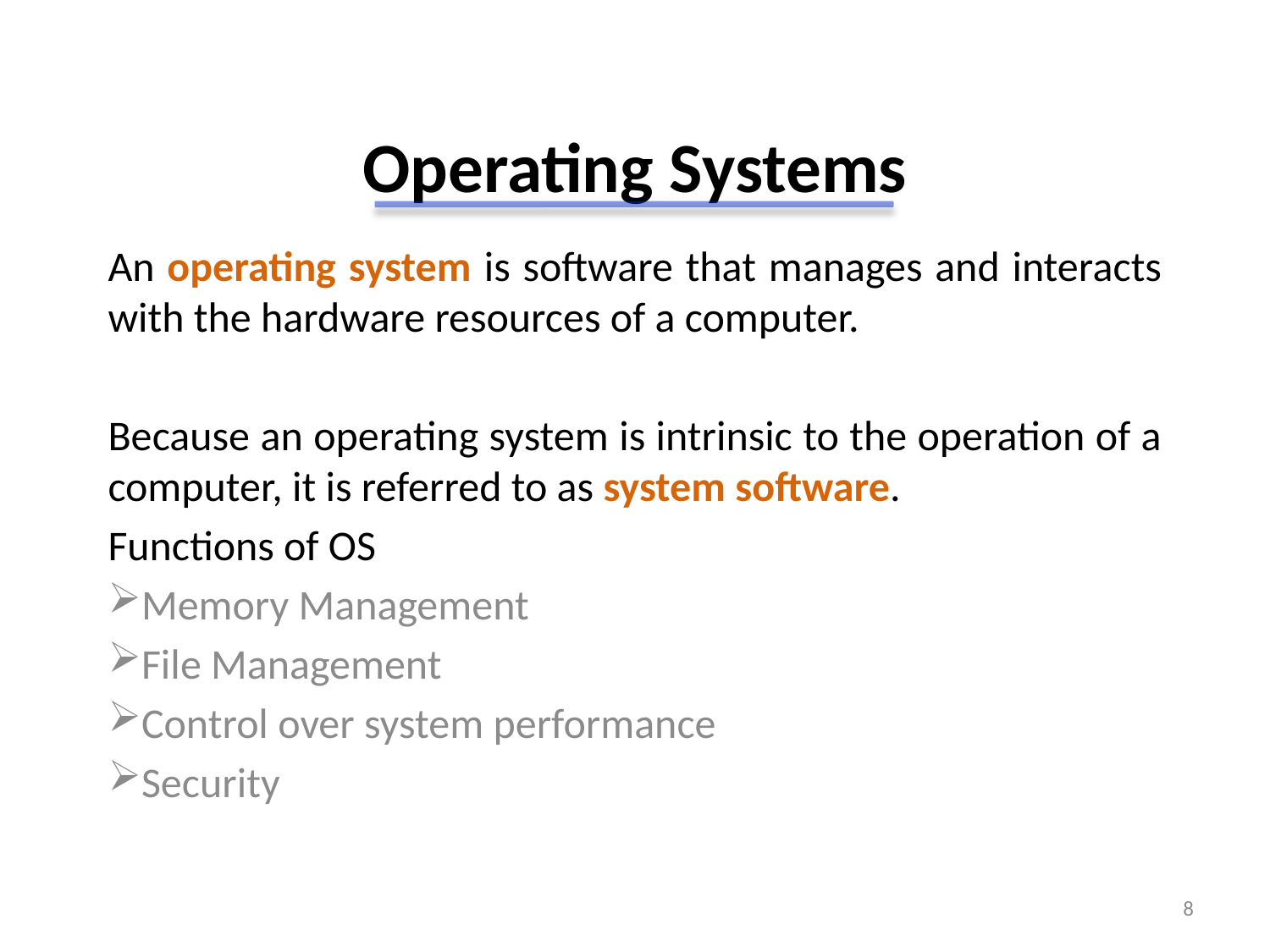

# Operating Systems

An operating system is software that manages and interacts with the hardware resources of a computer.

Because an operating system is intrinsic to the operation of a computer, it is referred to as system software.
Functions of OS
Memory Management
File Management
Control over system performance
Security

8